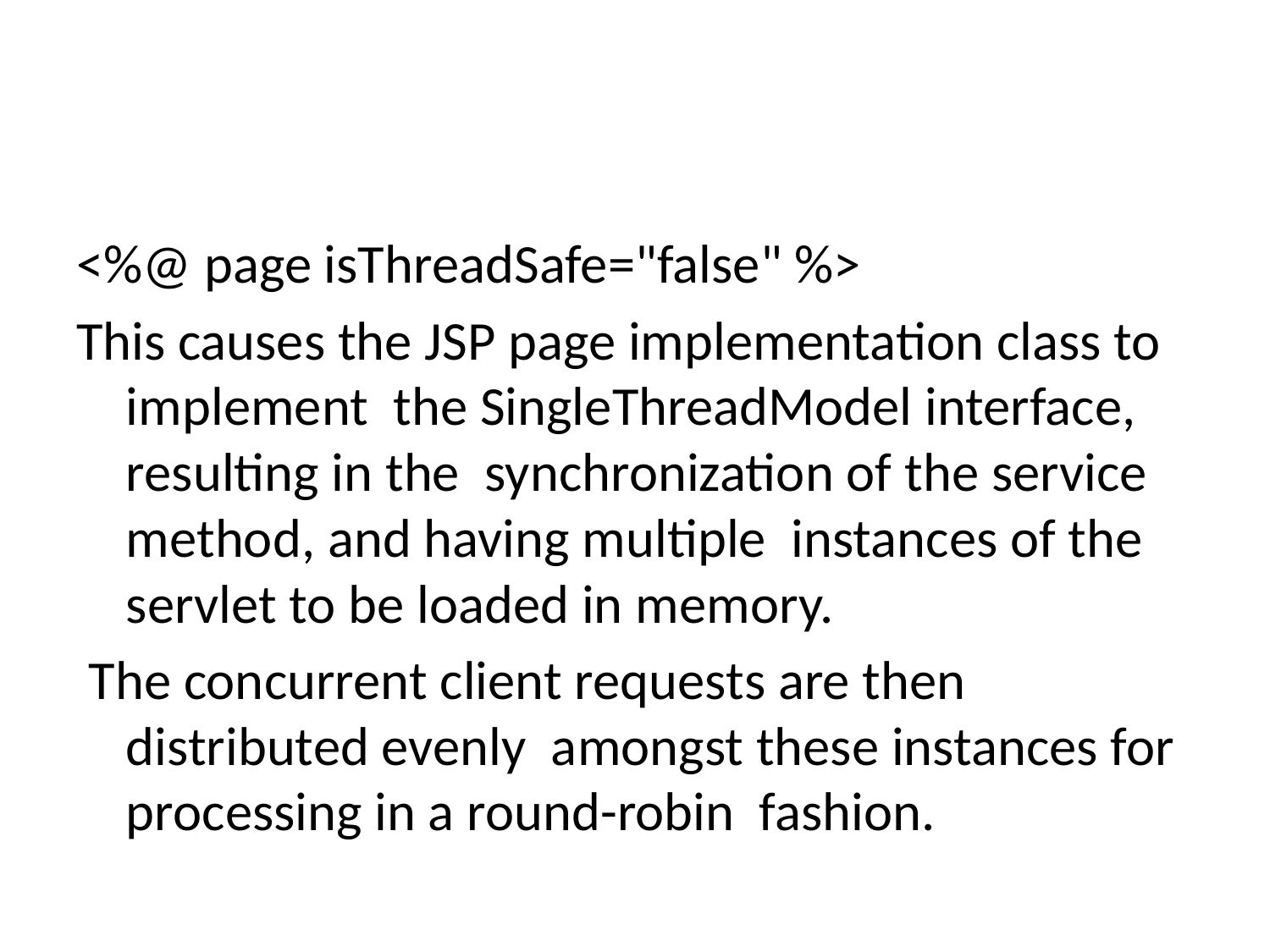

#
<%@ page isThreadSafe="false" %>
This causes the JSP page implementation class to implement  the SingleThreadModel interface, resulting in the  synchronization of the service method, and having multiple  instances of the servlet to be loaded in memory.
 The concurrent client requests are then distributed evenly  amongst these instances for processing in a round-robin  fashion.